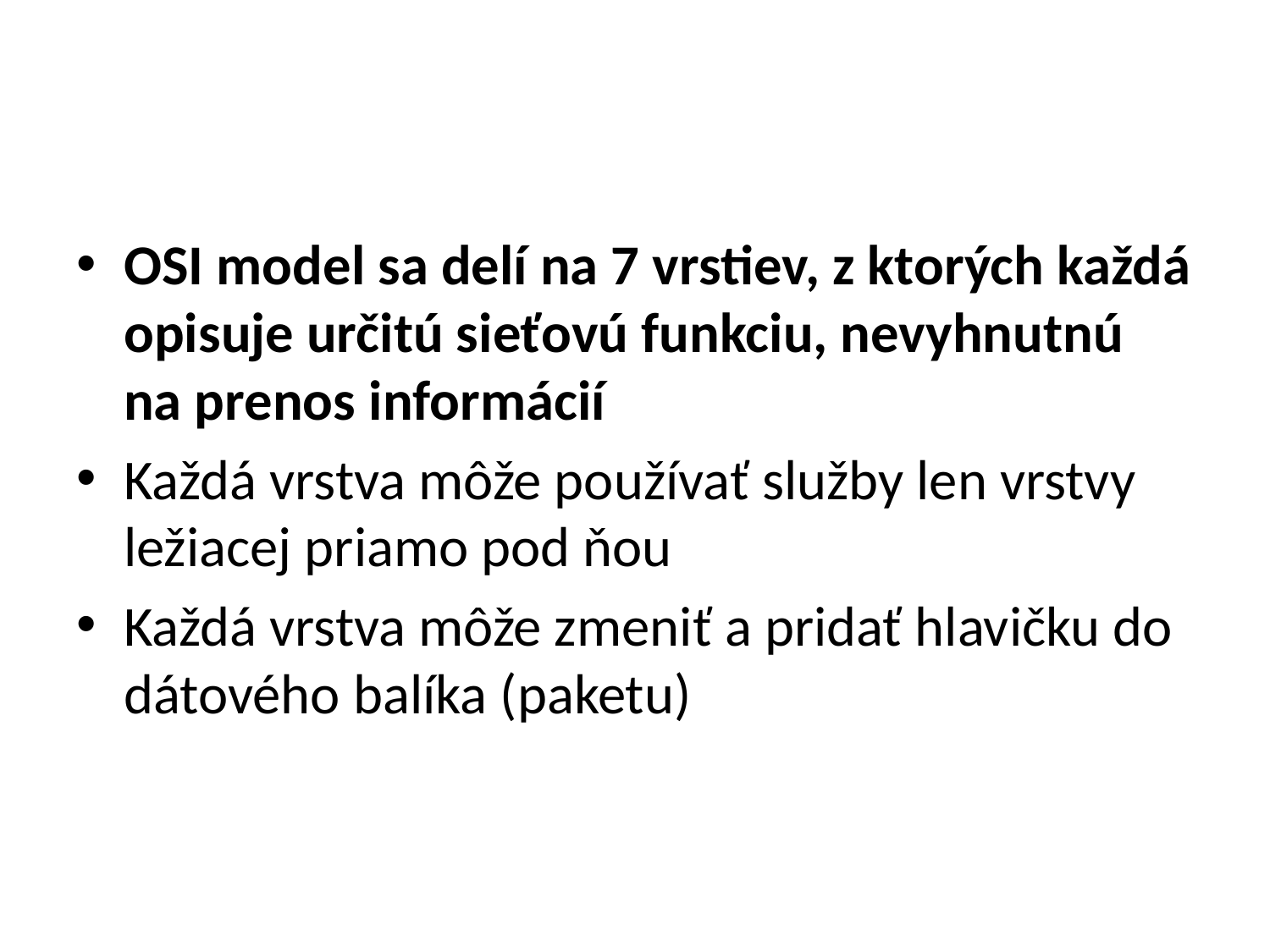

#
OSI model sa delí na 7 vrstiev, z ktorých každá opisuje určitú sieťovú funkciu, nevyhnutnú na prenos informácií
Každá vrstva môže používať služby len vrstvy ležiacej priamo pod ňou
Každá vrstva môže zmeniť a pridať hlavičku do dátového balíka (paketu)